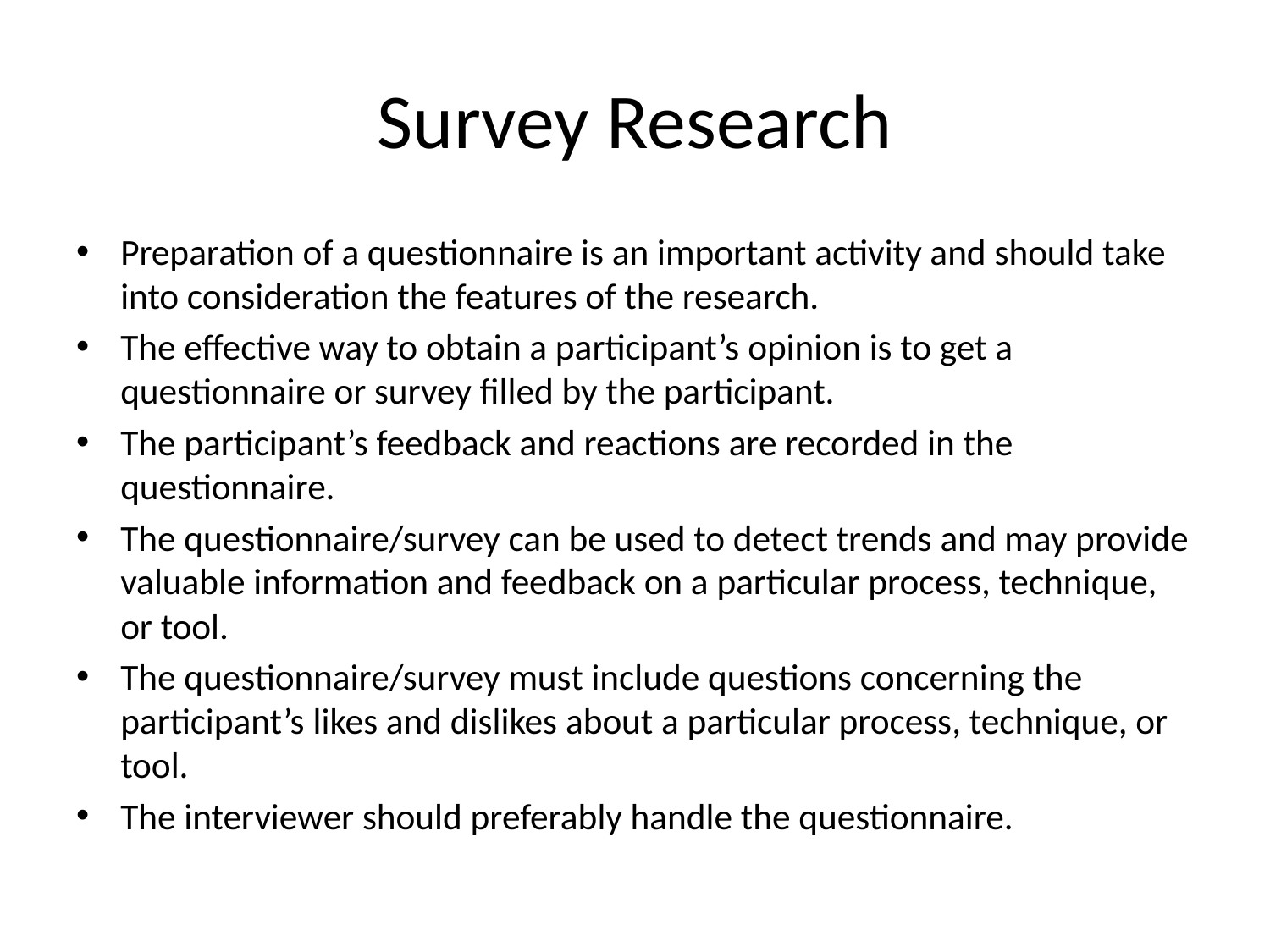

# Survey Research
Preparation of a questionnaire is an important activity and should take into consideration the features of the research.
The effective way to obtain a participant’s opinion is to get a questionnaire or survey filled by the participant.
The participant’s feedback and reactions are recorded in the questionnaire.
The questionnaire/survey can be used to detect trends and may provide valuable information and feedback on a particular process, technique, or tool.
The questionnaire/survey must include questions concerning the participant’s likes and dislikes about a particular process, technique, or tool.
The interviewer should preferably handle the questionnaire.